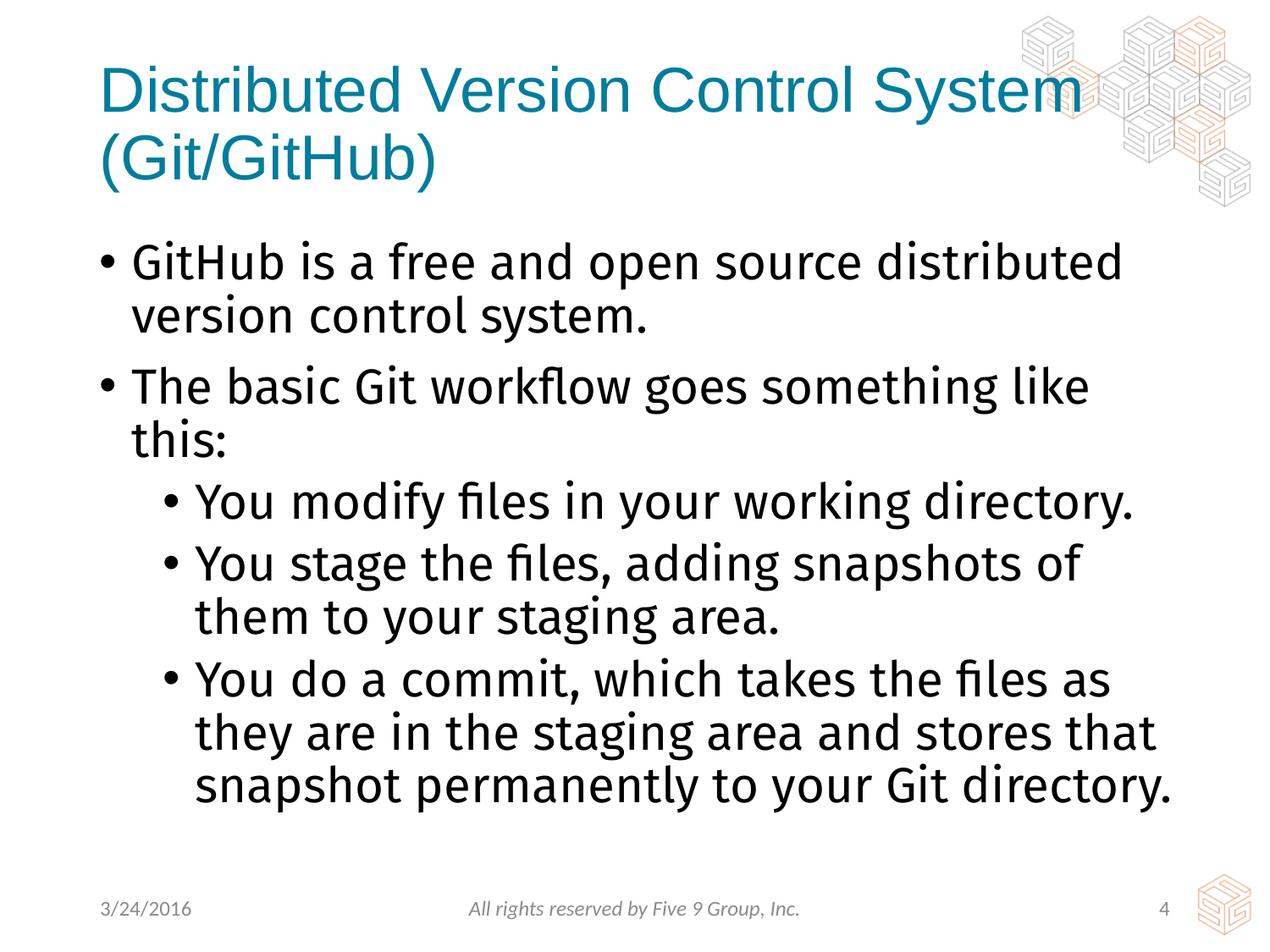

# Distributed Version Control System (Git/GitHub)
GitHub is a free and open source distributed version control system.
The basic Git workflow goes something like this:
You modify files in your working directory.
You stage the files, adding snapshots of them to your staging area.
You do a commit, which takes the files as they are in the staging area and stores that snapshot permanently to your Git directory.
3/24/2016
All rights reserved by Five 9 Group, Inc.
4